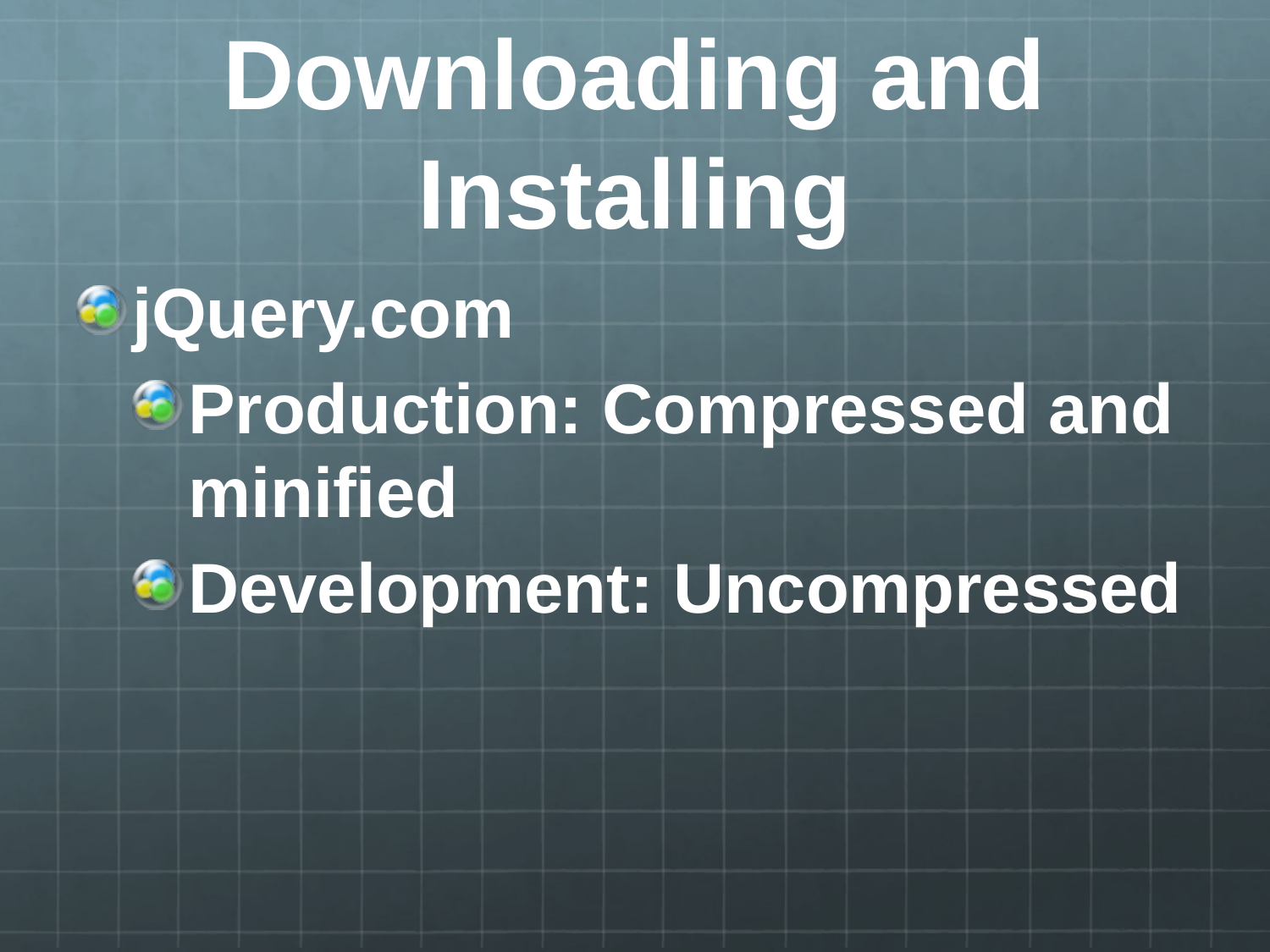

# Downloading and Installing
jQuery.com
Production: Compressed and minified
Development: Uncompressed